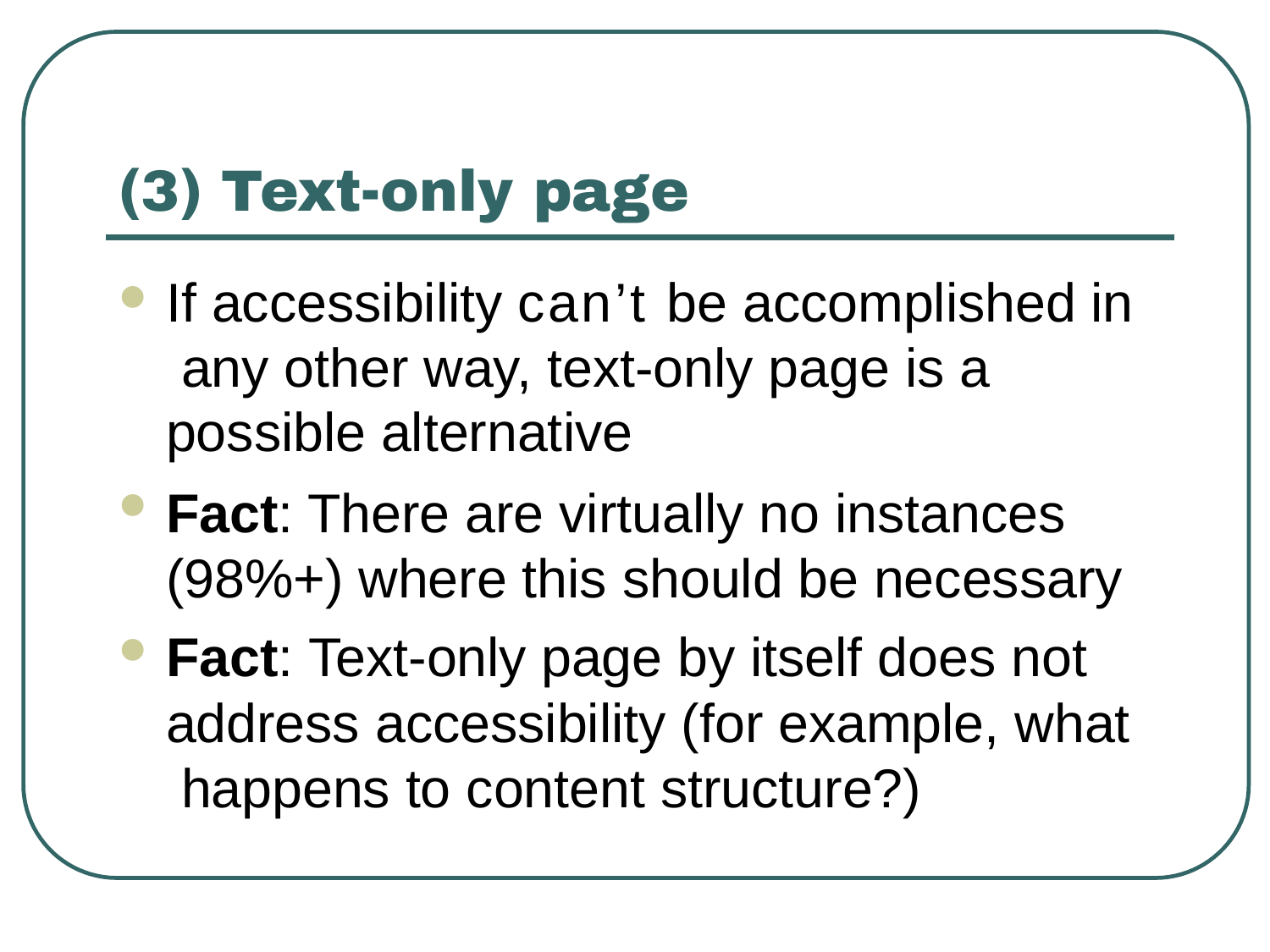

# (3) Text-only page
If accessibility can’t be accomplished in  any other way, text-only page is a  possible alternative
Fact: There are virtually no instances  (98%+) where this should be necessary
Fact: Text-only page by itself does not  address accessibility (for example, what  happens to content structure?)